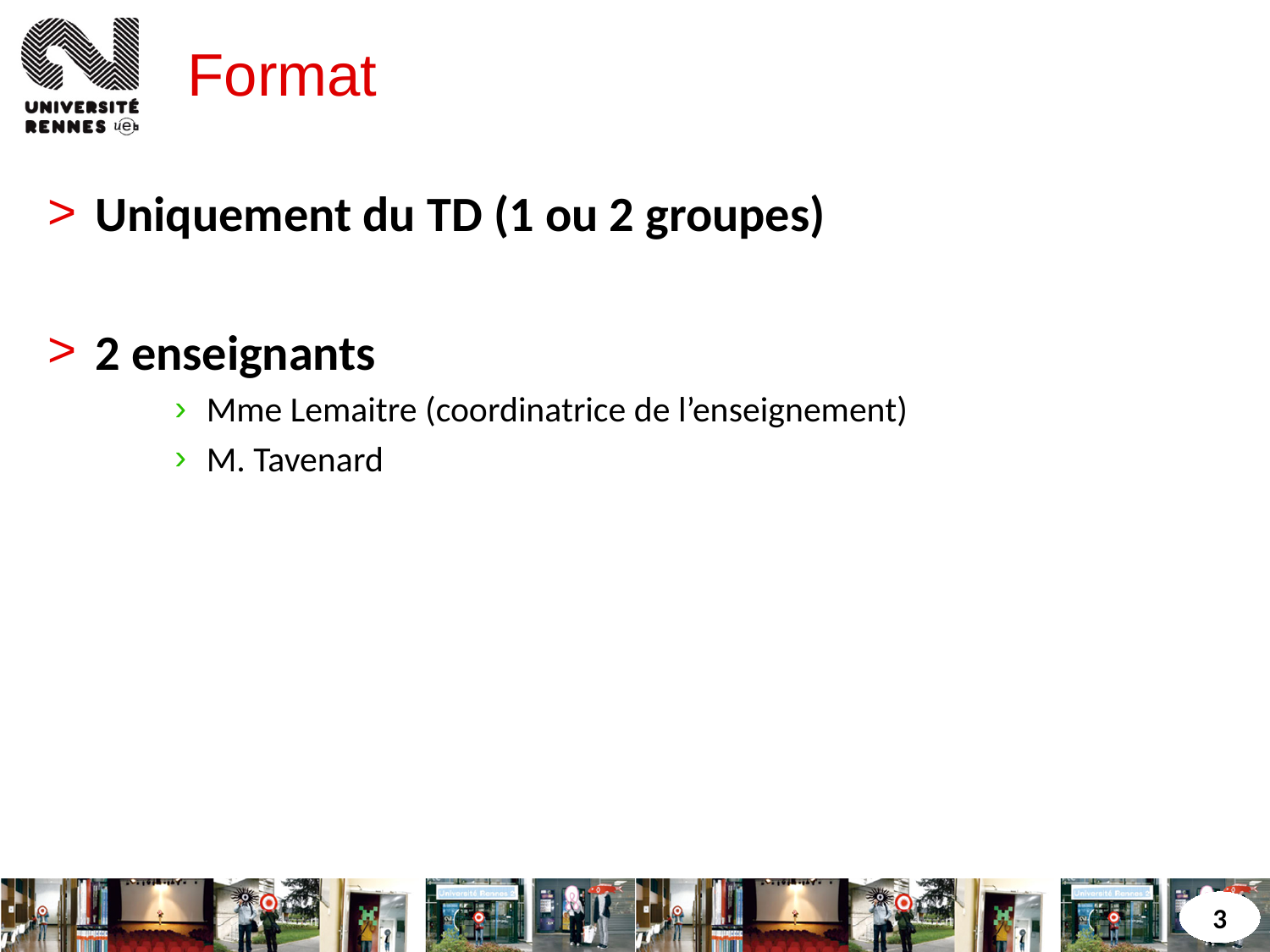

# Format
Uniquement du TD (1 ou 2 groupes)

2 enseignants
Mme Lemaitre (coordinatrice de l’enseignement)
M. Tavenard

3